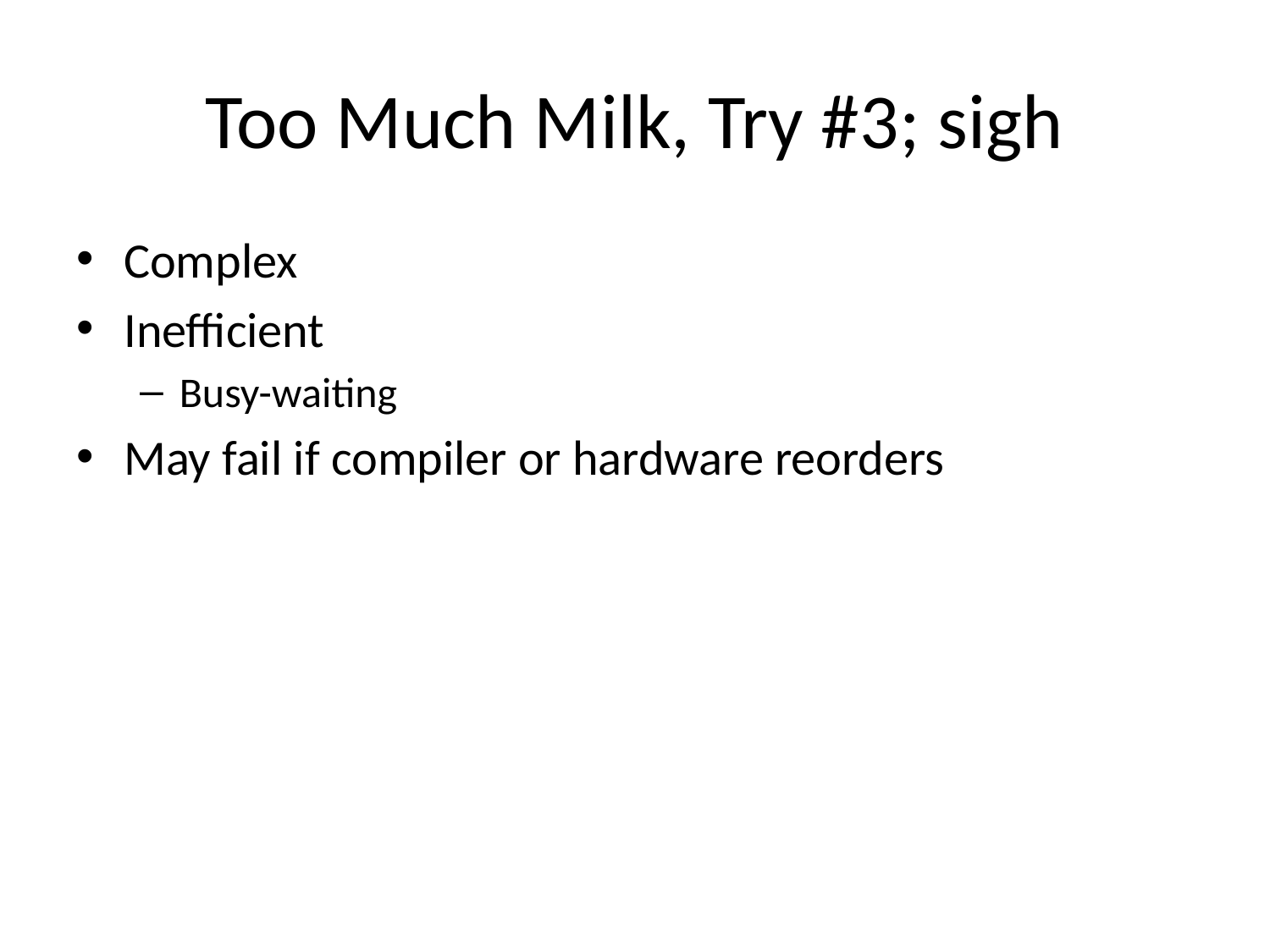

# Too Much Milk, Try #3; sigh
Complex
Inefficient
Busy-waiting
May fail if compiler or hardware reorders